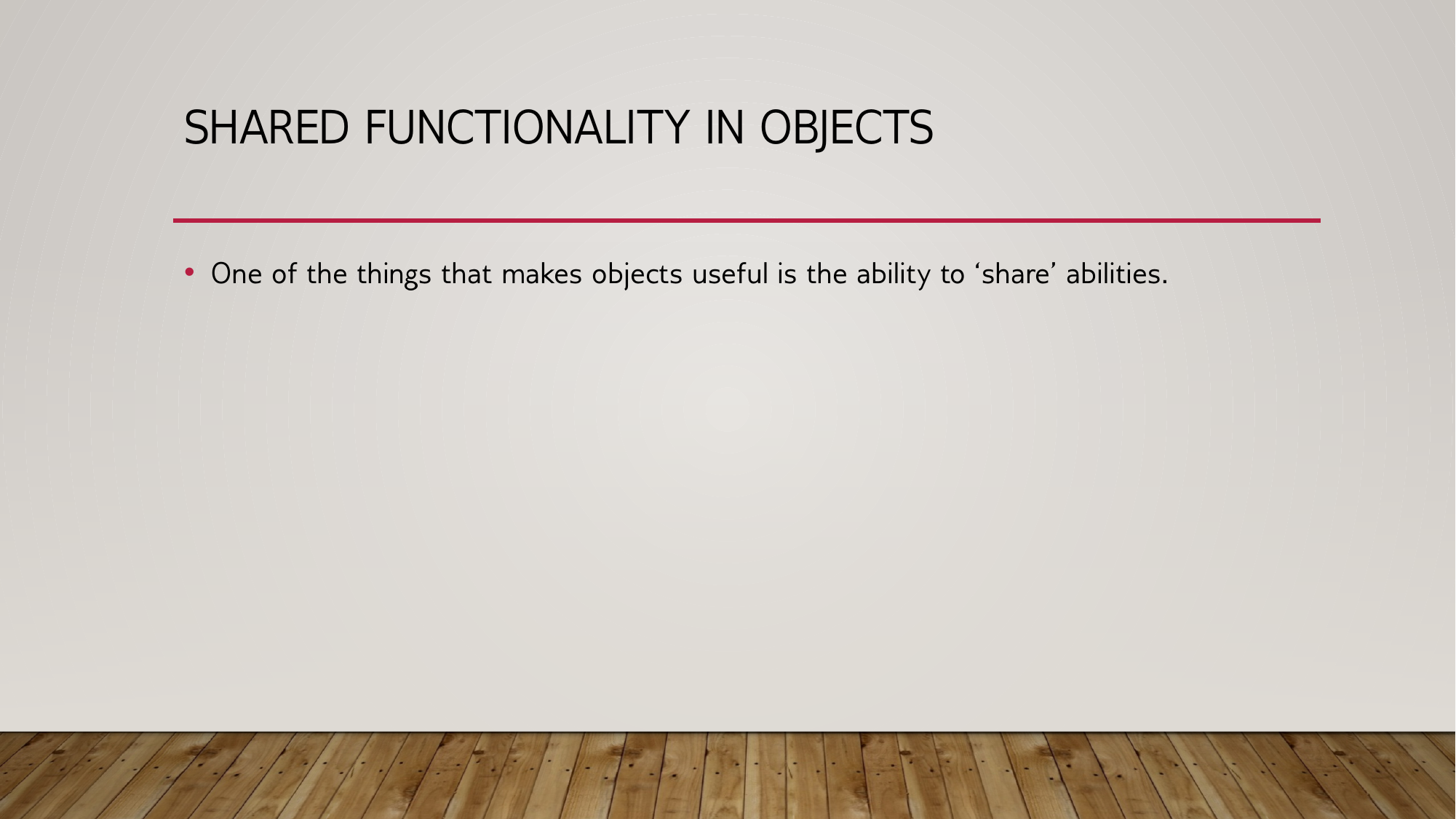

# Shared Functionality in Objects
One of the things that makes objects useful is the ability to ‘share’ abilities.